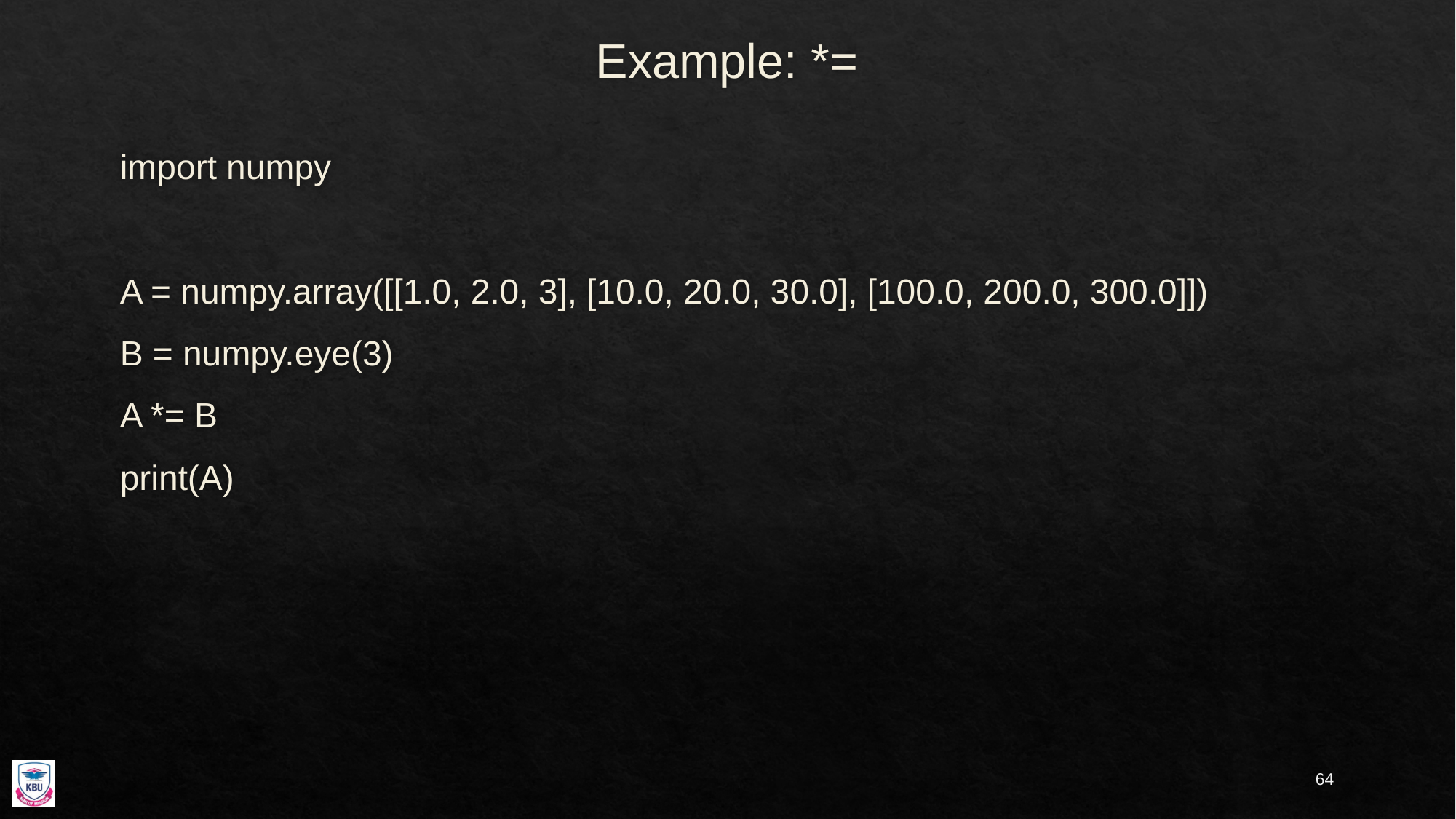

# Example: *=
import numpy

A = numpy.array([[1.0, 2.0, 3], [10.0, 20.0, 30.0], [100.0, 200.0, 300.0]])
B = numpy.eye(3)
A *= B
print(A)
64